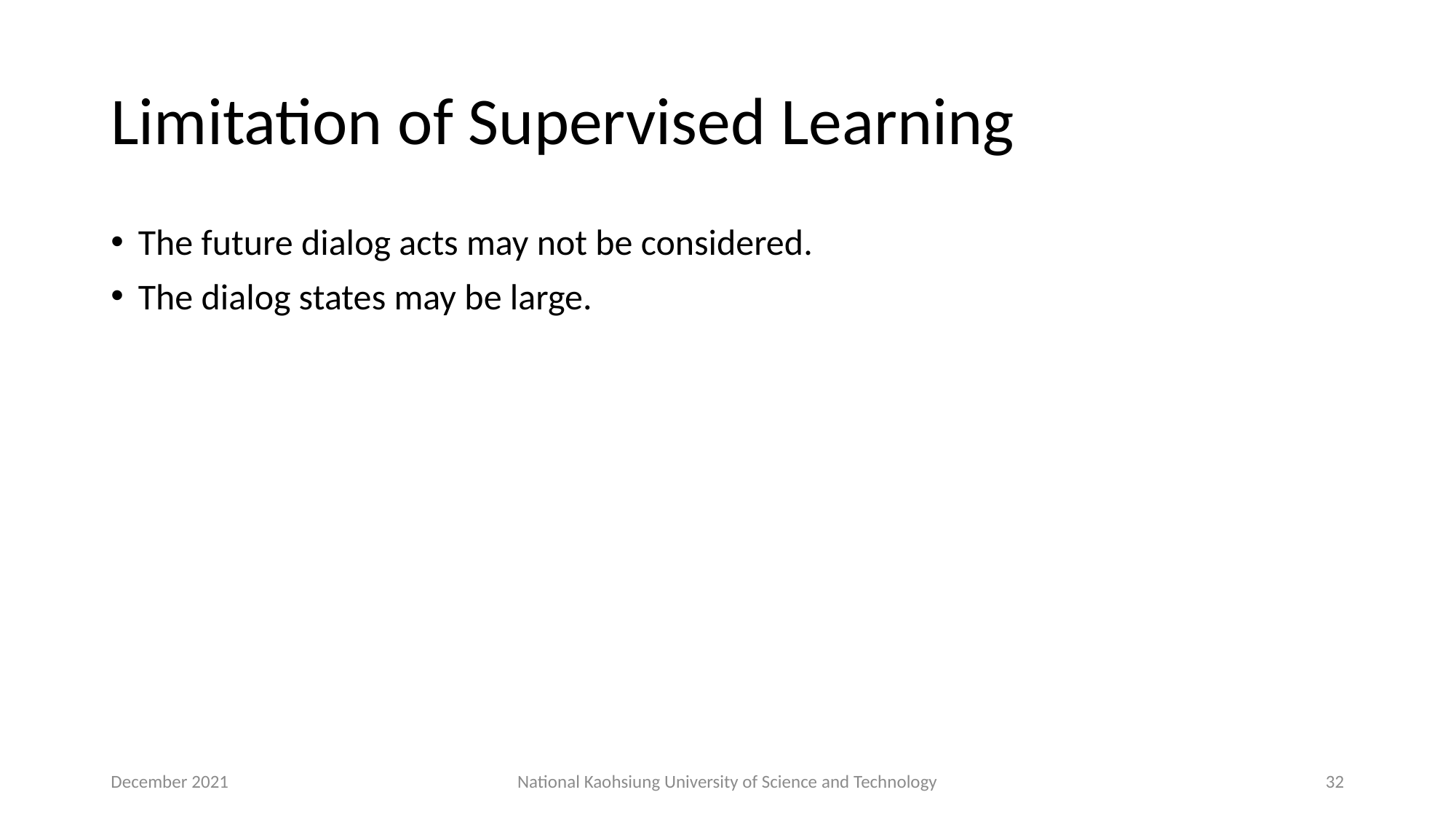

# Limitation of Supervised Learning
The future dialog acts may not be considered.
The dialog states may be large.
December 2021
National Kaohsiung University of Science and Technology
32